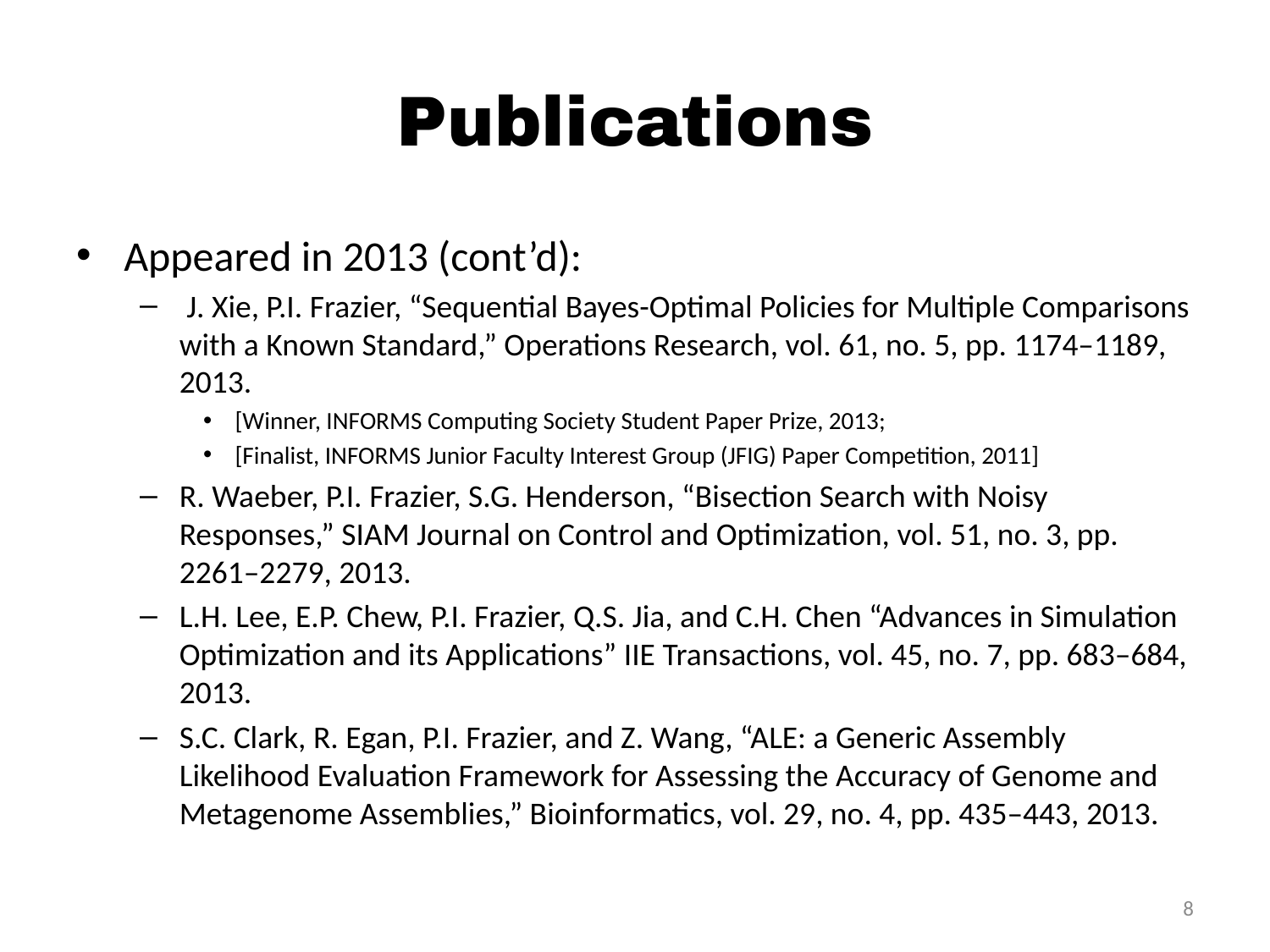

# Publications
Appeared in 2013 (cont’d):
 J. Xie, P.I. Frazier, “Sequential Bayes-Optimal Policies for Multiple Comparisons with a Known Standard,” Operations Research, vol. 61, no. 5, pp. 1174–1189, 2013.
[Winner, INFORMS Computing Society Student Paper Prize, 2013;
[Finalist, INFORMS Junior Faculty Interest Group (JFIG) Paper Competition, 2011]
R. Waeber, P.I. Frazier, S.G. Henderson, “Bisection Search with Noisy Responses,” SIAM Journal on Control and Optimization, vol. 51, no. 3, pp. 2261–2279, 2013.
L.H. Lee, E.P. Chew, P.I. Frazier, Q.S. Jia, and C.H. Chen “Advances in Simulation Optimization and its Applications” IIE Transactions, vol. 45, no. 7, pp. 683–684, 2013.
S.C. Clark, R. Egan, P.I. Frazier, and Z. Wang, “ALE: a Generic Assembly Likelihood Evaluation Framework for Assessing the Accuracy of Genome and Metagenome Assemblies,” Bioinformatics, vol. 29, no. 4, pp. 435–443, 2013.

 8